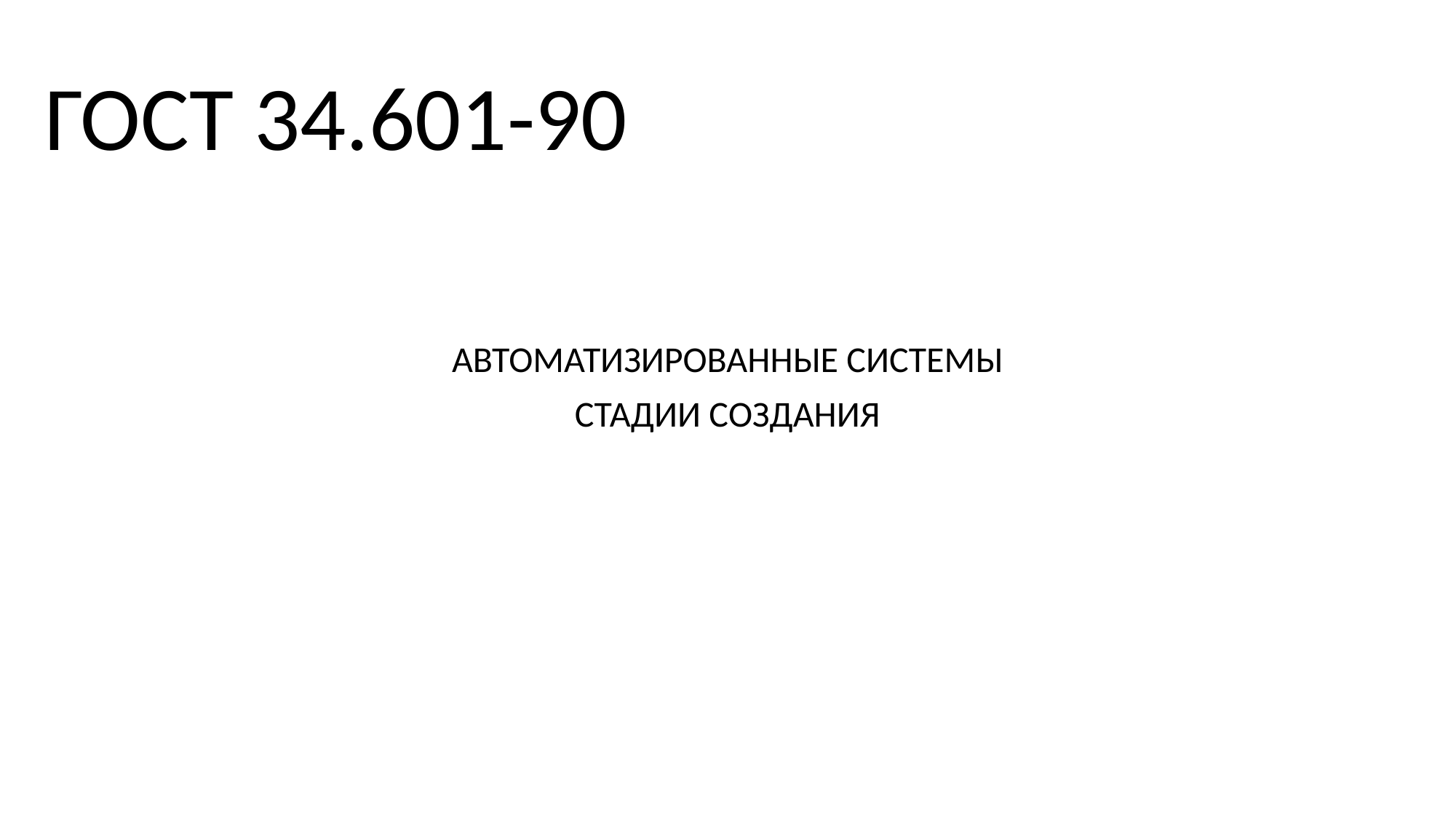

# ГОСТ 34.601-90
АВТОМАТИЗИРОВАННЫЕ СИСТЕМЫ
СТАДИИ СОЗДАНИЯ